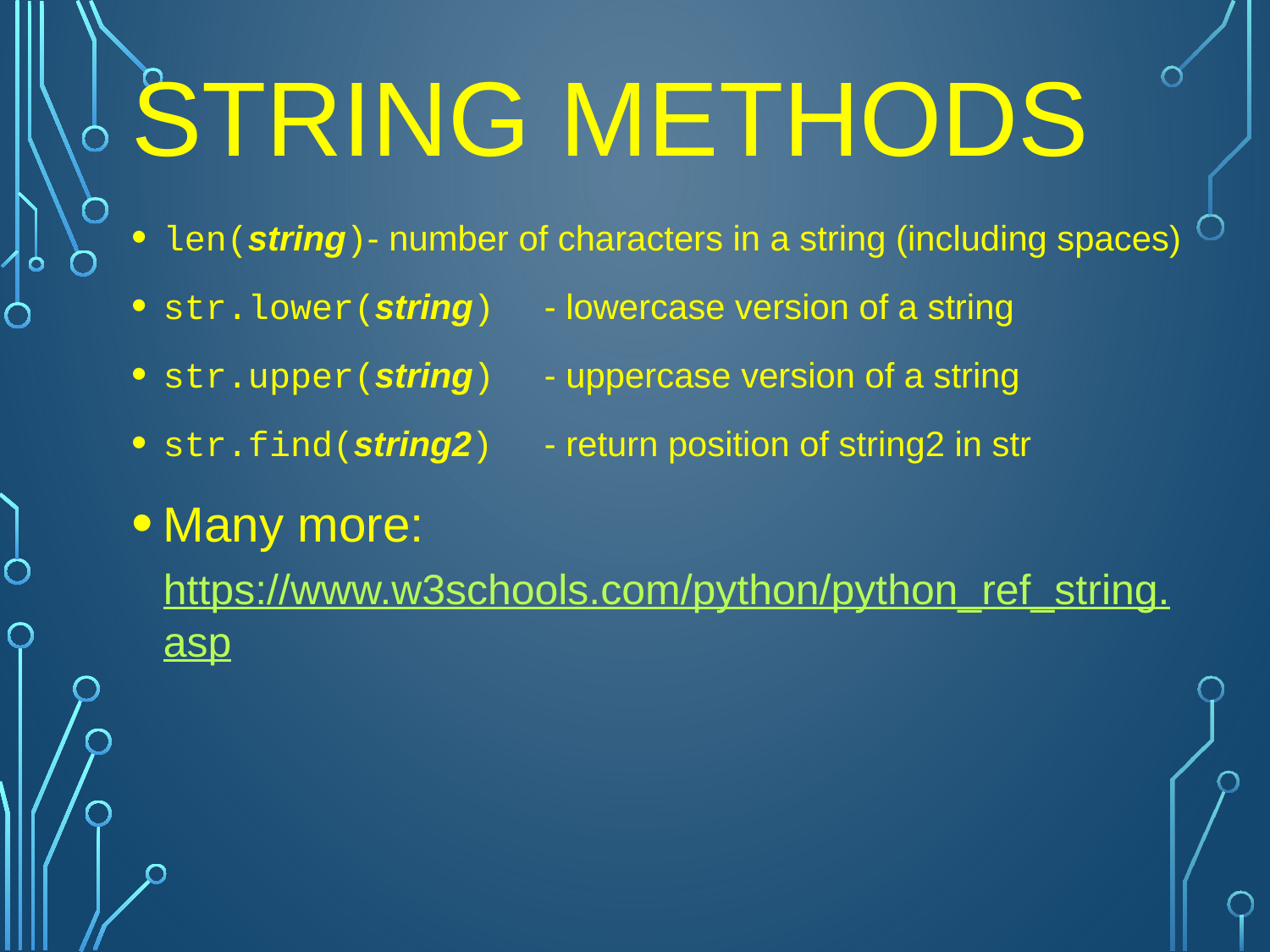

# String methods
len(string)- number of characters in a string (including spaces)
str.lower(string)	- lowercase version of a string
str.upper(string)	- uppercase version of a string
str.find(string2)	- return position of string2 in str
Many more: https://www.w3schools.com/python/python_ref_string.asp